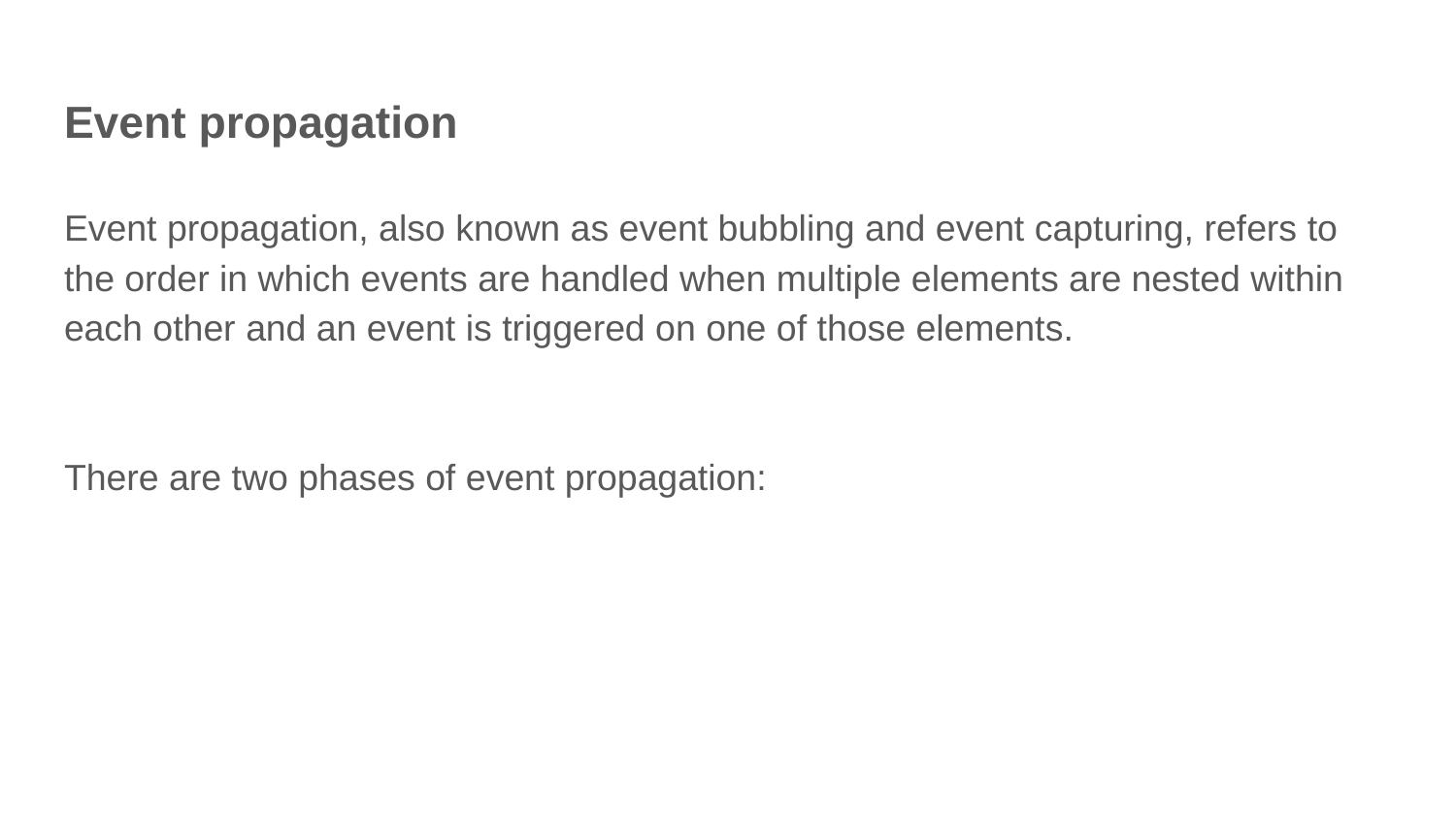

# Event propagation
Event propagation, also known as event bubbling and event capturing, refers to the order in which events are handled when multiple elements are nested within each other and an event is triggered on one of those elements.

There are two phases of event propagation: